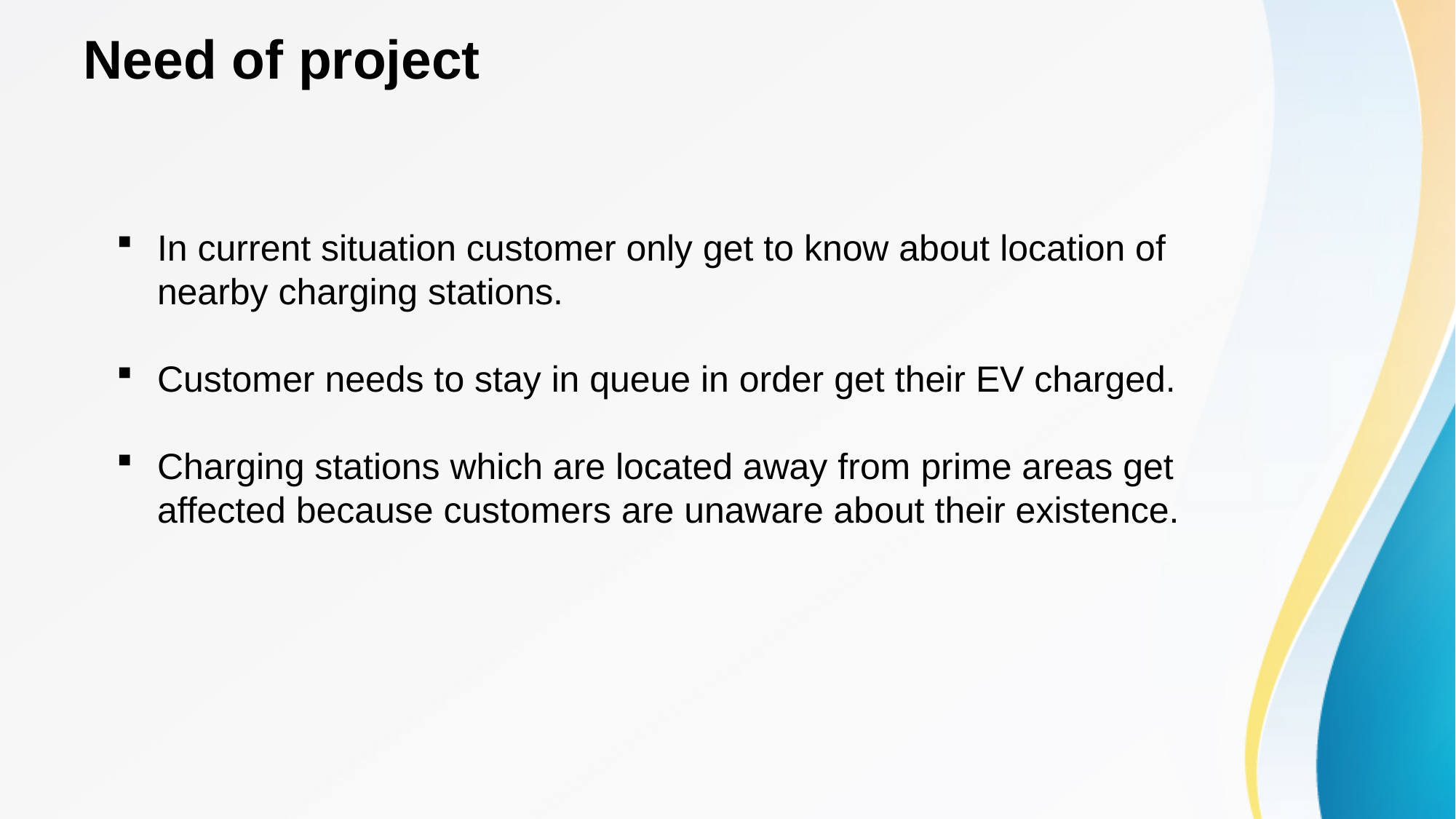

# Need of project
In current situation customer only get to know about location of nearby charging stations.

Customer needs to stay in queue in order get their EV charged.

Charging stations which are located away from prime areas get affected because customers are unaware about their existence.